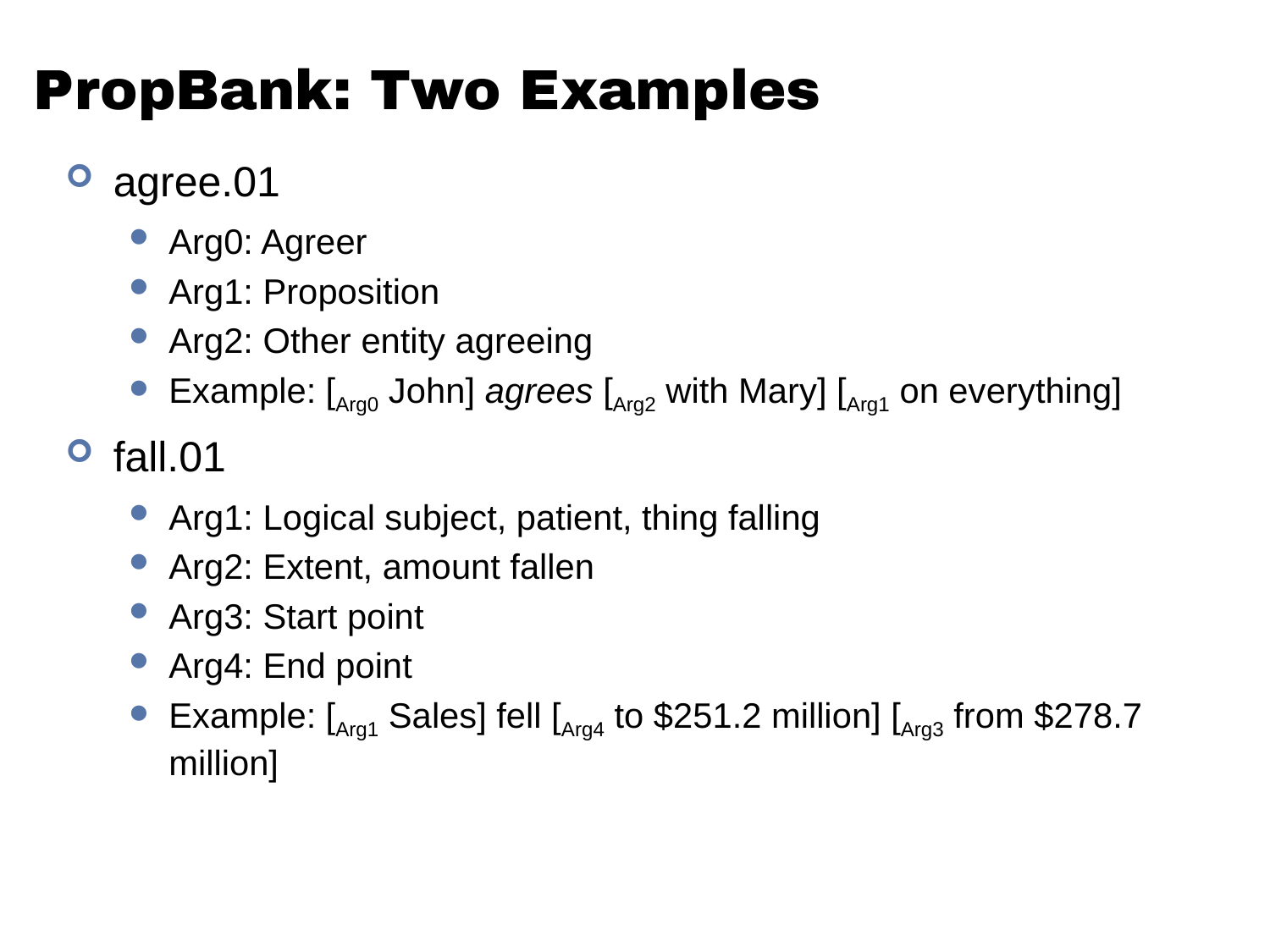

# PropBank: Two Examples
agree.01
Arg0: Agreer
Arg1: Proposition
Arg2: Other entity agreeing
Example: [Arg0 John] agrees [Arg2 with Mary] [Arg1 on everything]
fall.01
Arg1: Logical subject, patient, thing falling
Arg2: Extent, amount fallen
Arg3: Start point
Arg4: End point
Example: [Arg1 Sales] fell [Arg4 to $251.2 million] [Arg3 from $278.7 million]